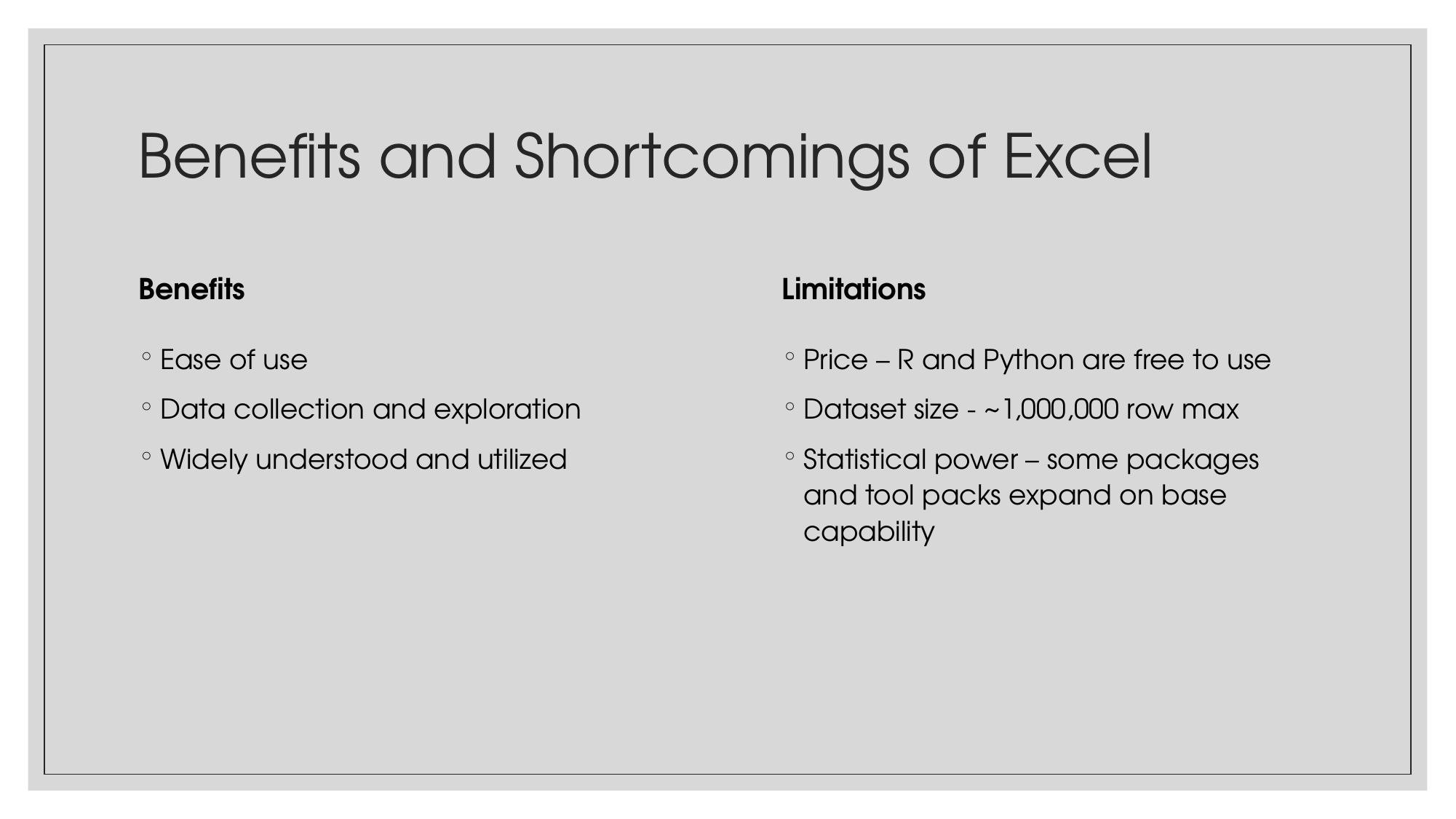

# Benefits and Shortcomings of Excel
Benefits
Limitations
Price – R and Python are free to use
Dataset size - ~1,000,000 row max
Statistical power – some packages and tool packs expand on base capability
Ease of use
Data collection and exploration
Widely understood and utilized